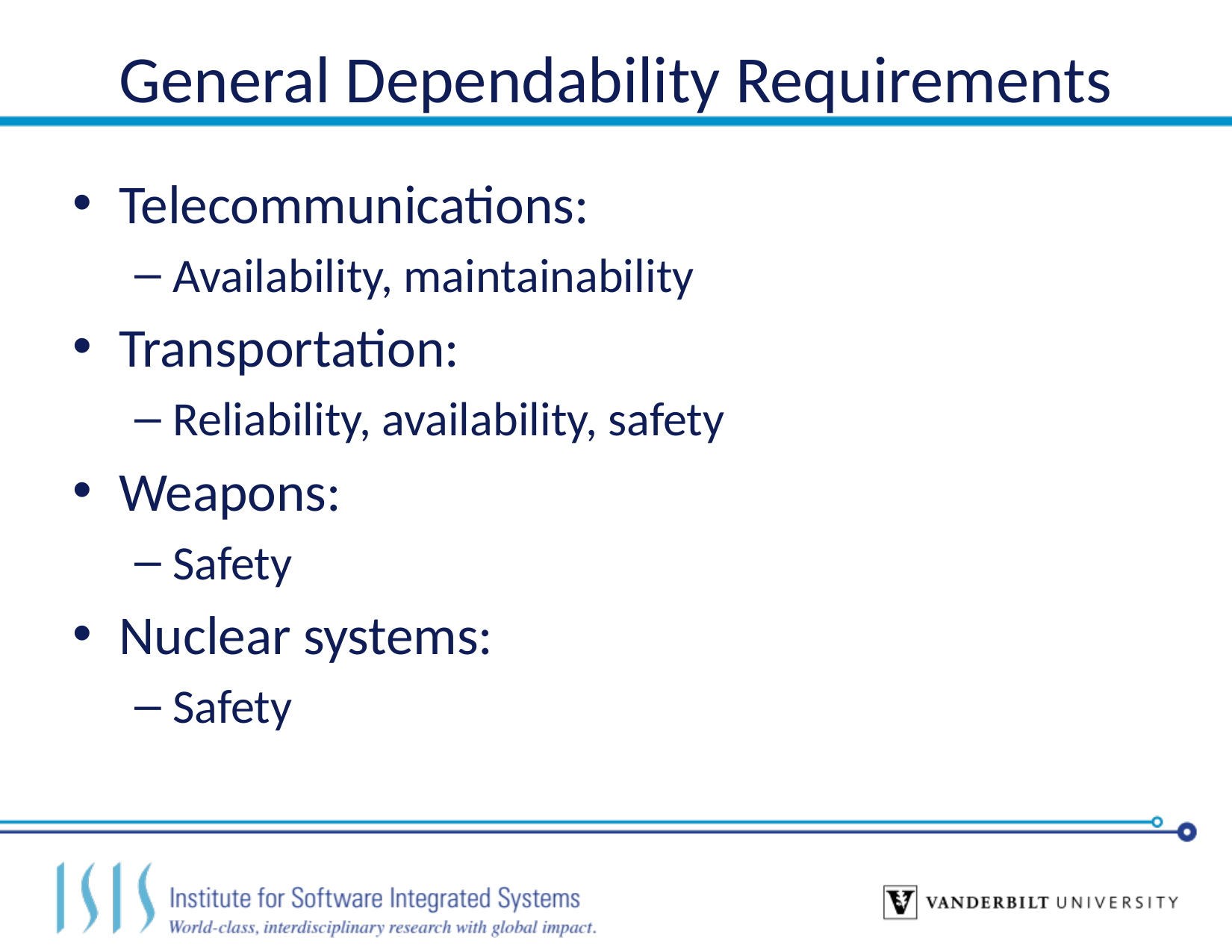

# General Dependability Requirements
Telecommunications:
Availability, maintainability
Transportation:
Reliability, availability, safety
Weapons:
Safety
Nuclear systems:
Safety